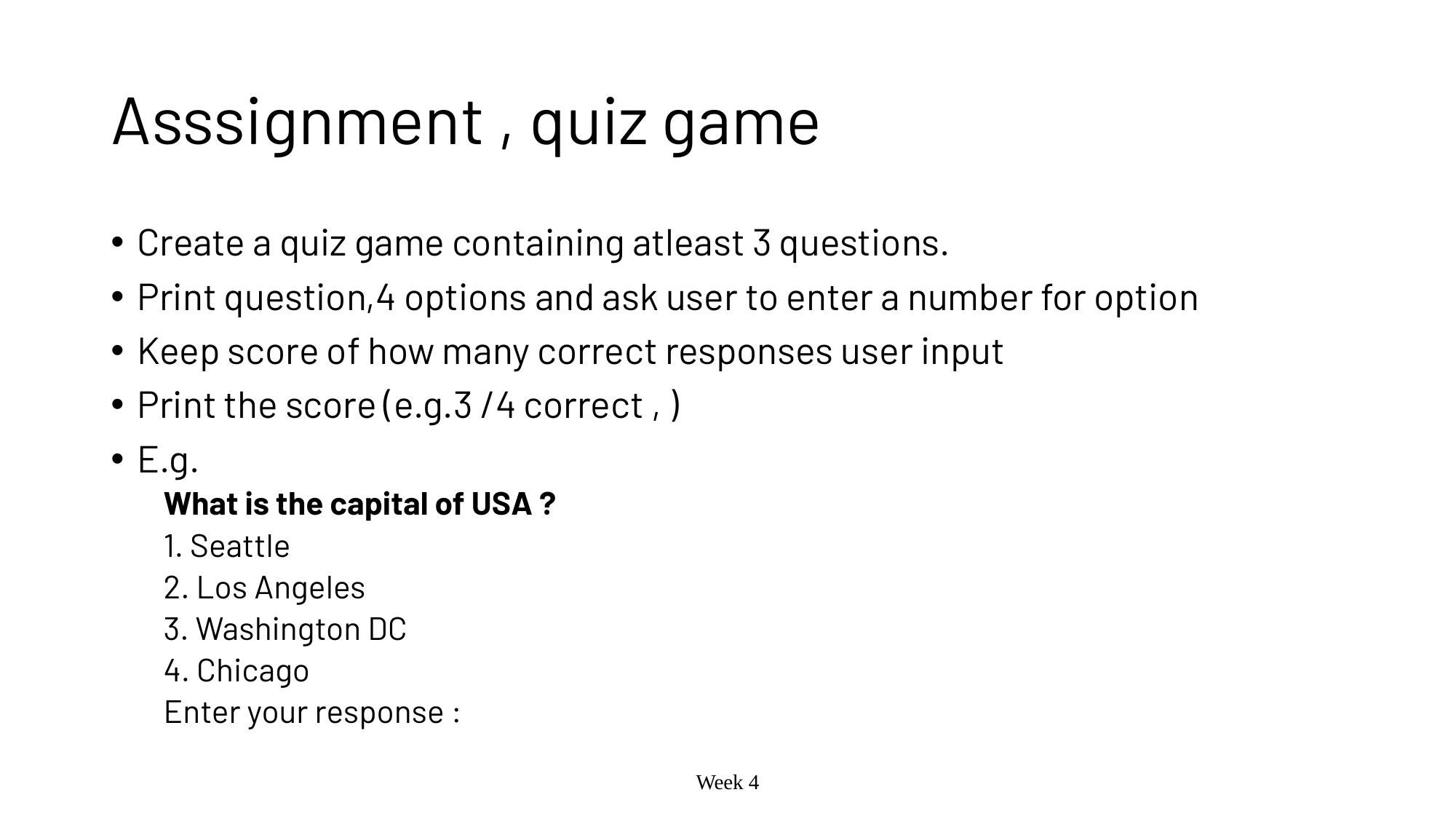

# Asssignment , quiz game
Create a quiz game containing atleast 3 questions.
Print question,4 options and ask user to enter a number for option
Keep score of how many correct responses user input
Print the score (e.g.3 /4 correct , )
E.g.
What is the capital of USA ?
1. Seattle
2. Los Angeles
3. Washington DC
4. Chicago
Enter your response :

Week 4